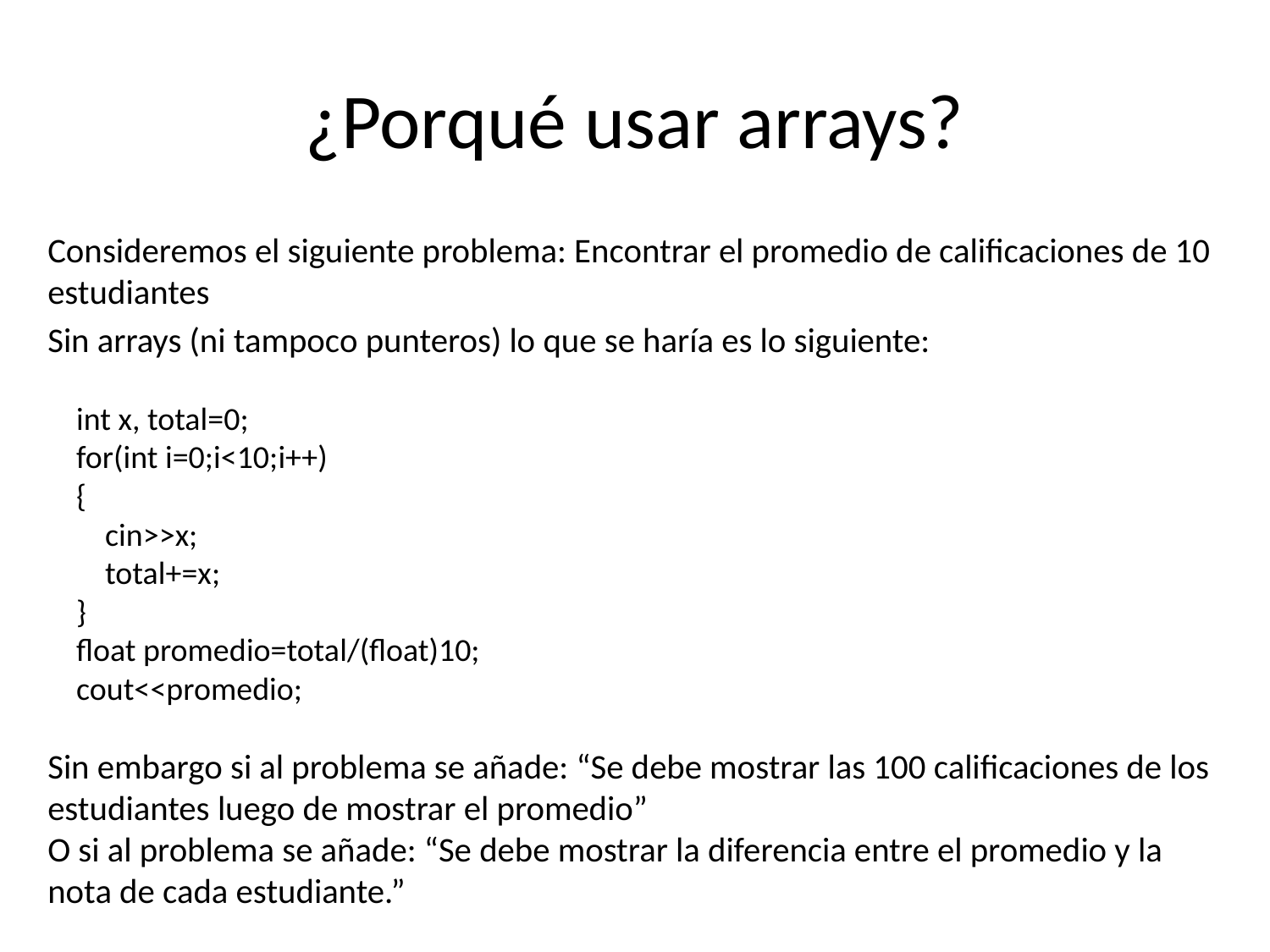

# ¿Porqué usar arrays?
Consideremos el siguiente problema: Encontrar el promedio de calificaciones de 10 estudiantes
Sin arrays (ni tampoco punteros) lo que se haría es lo siguiente:

    int x, total=0;
    for(int i=0;i<10;i++)
    {
        cin>>x;
        total+=x;
    }
    float promedio=total/(float)10;
    cout<<promedio;

Sin embargo si al problema se añade: “Se debe mostrar las 100 calificaciones de los estudiantes luego de mostrar el promedio”
O si al problema se añade: “Se debe mostrar la diferencia entre el promedio y la nota de cada estudiante.”